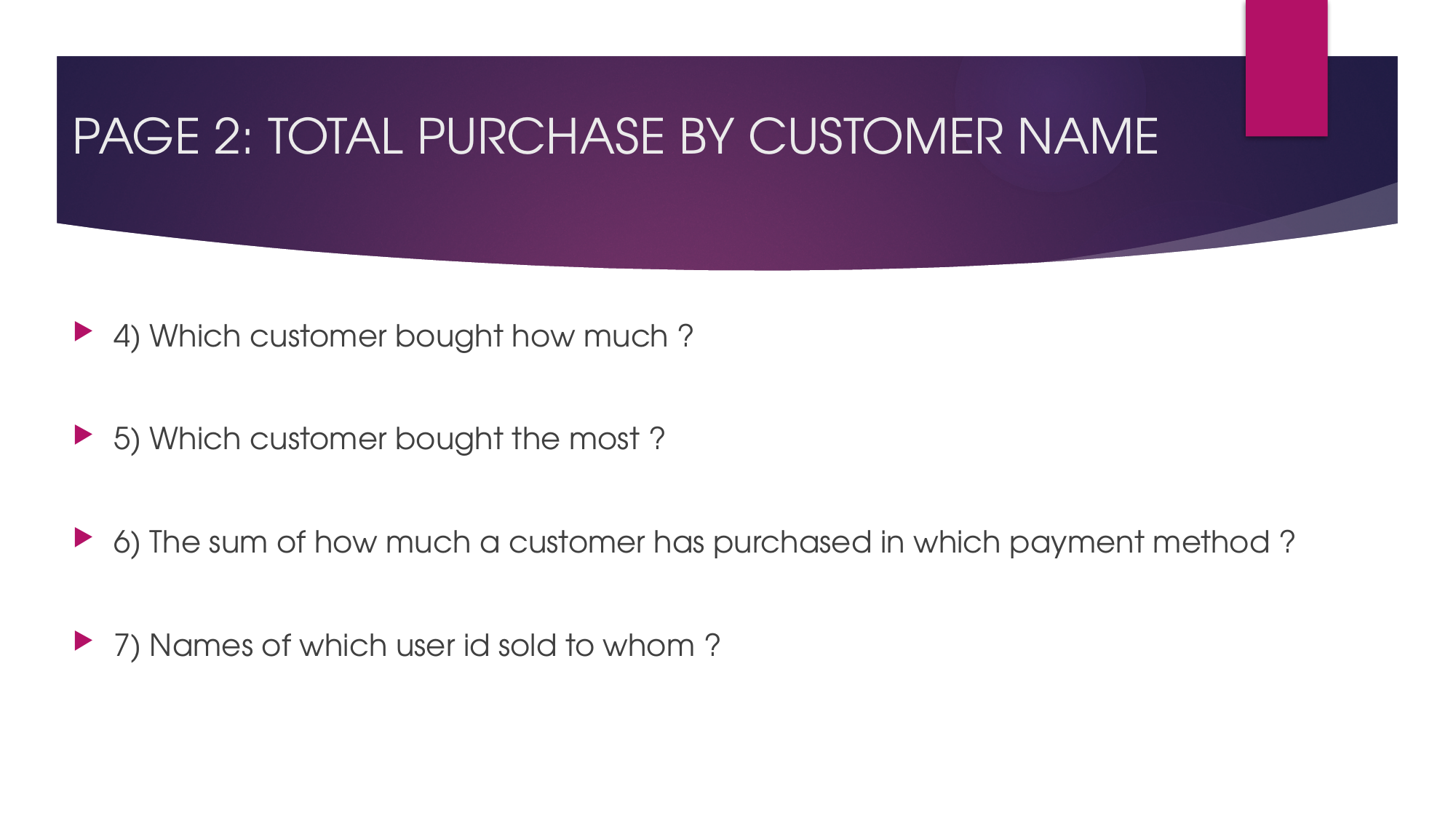

# PAGE 2: TOTAL PURCHASE BY CUSTOMER NAME
4) Which customer bought how much ?

5) Which customer bought the most ?

6) The sum of how much a customer has purchased in which payment method ?

7) Names of which user id sold to whom ?